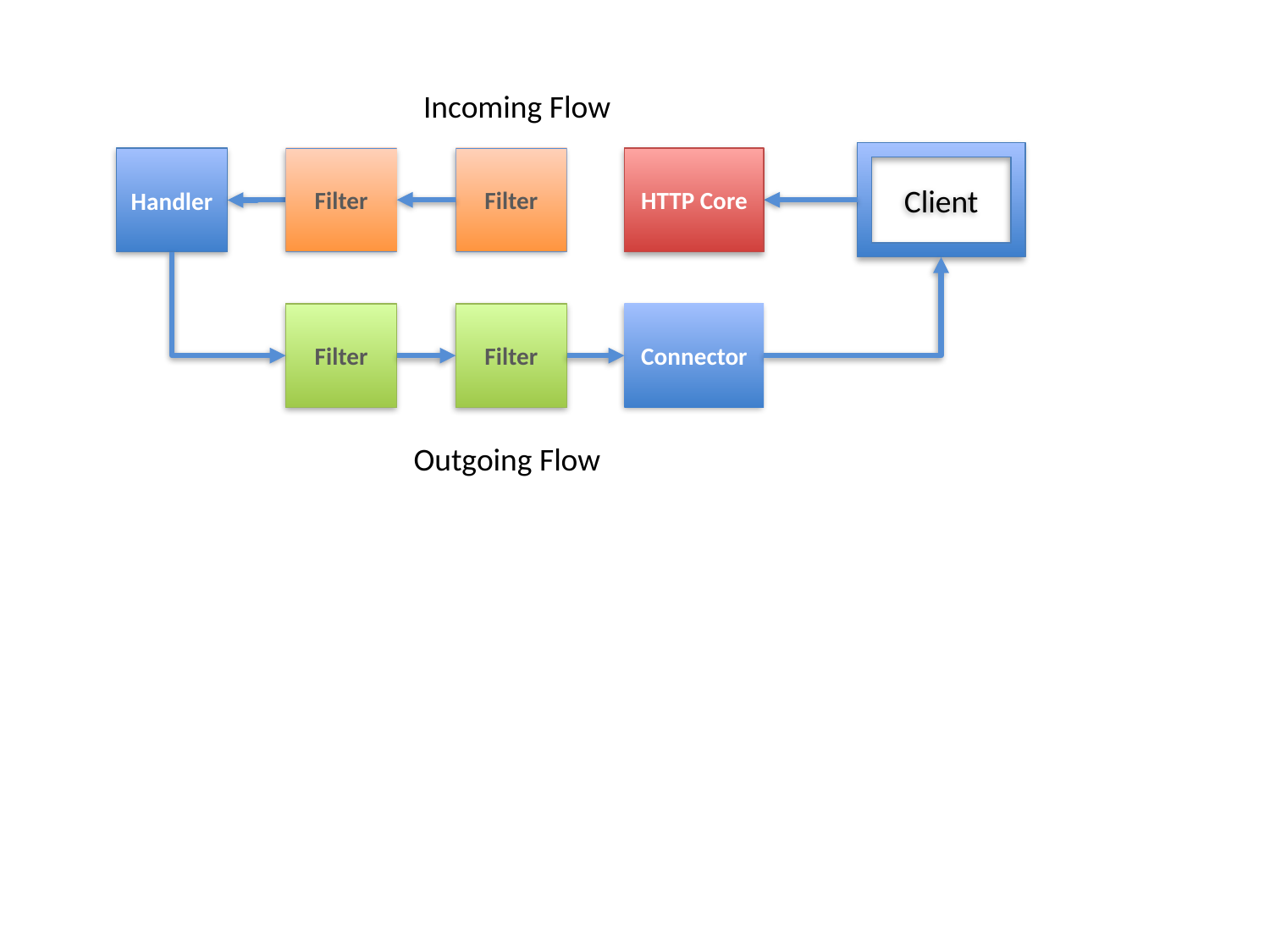

Incoming Flow
Client
HTTP Core
Filter
Filter
Handler
Filter
Filter
Connector
Outgoing Flow